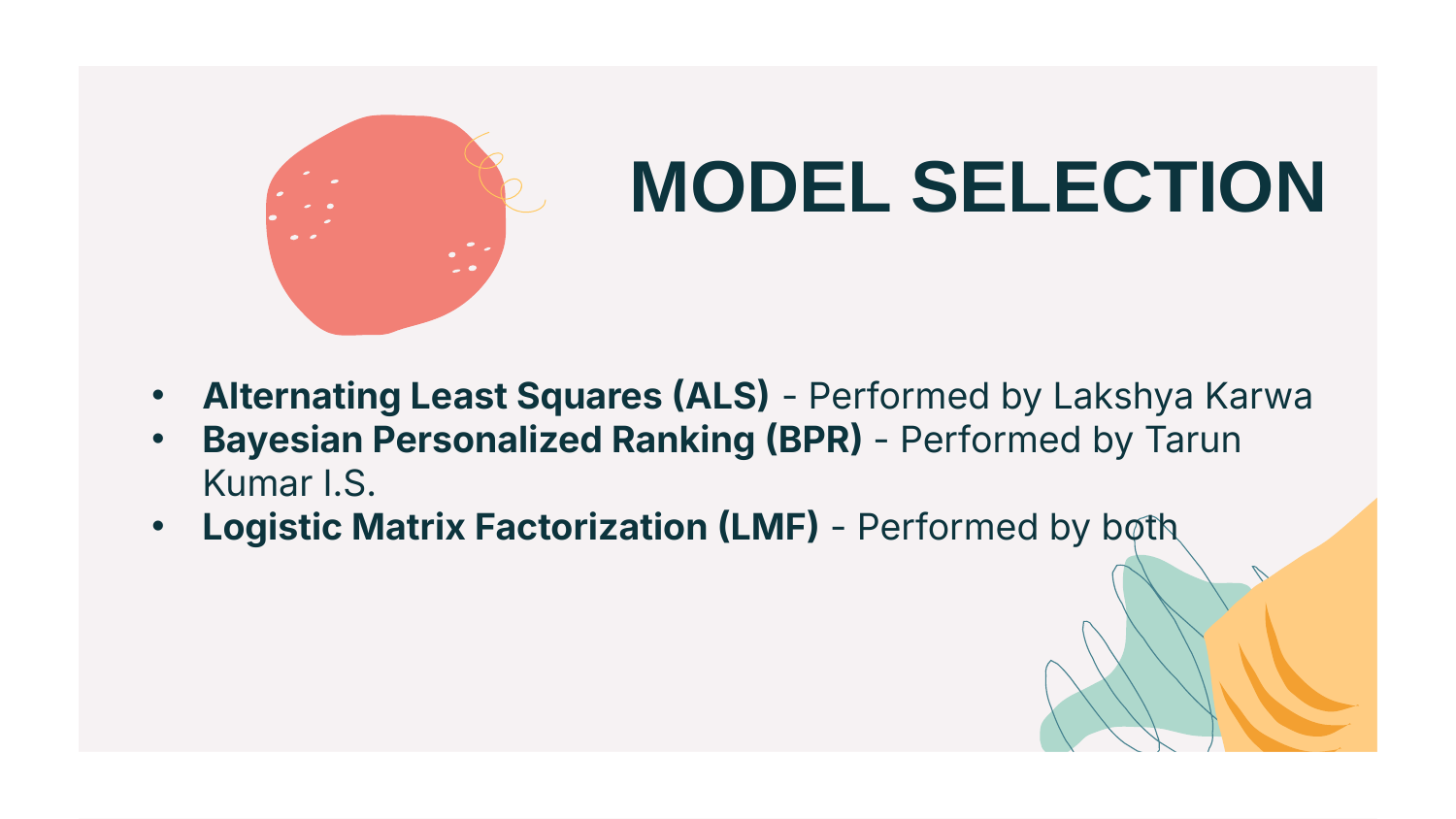

# MODEL SELECTION
Alternating Least Squares (ALS) - Performed by Lakshya Karwa
Bayesian Personalized Ranking (BPR) - Performed by Tarun Kumar I.S.
Logistic Matrix Factorization (LMF) - Performed by both